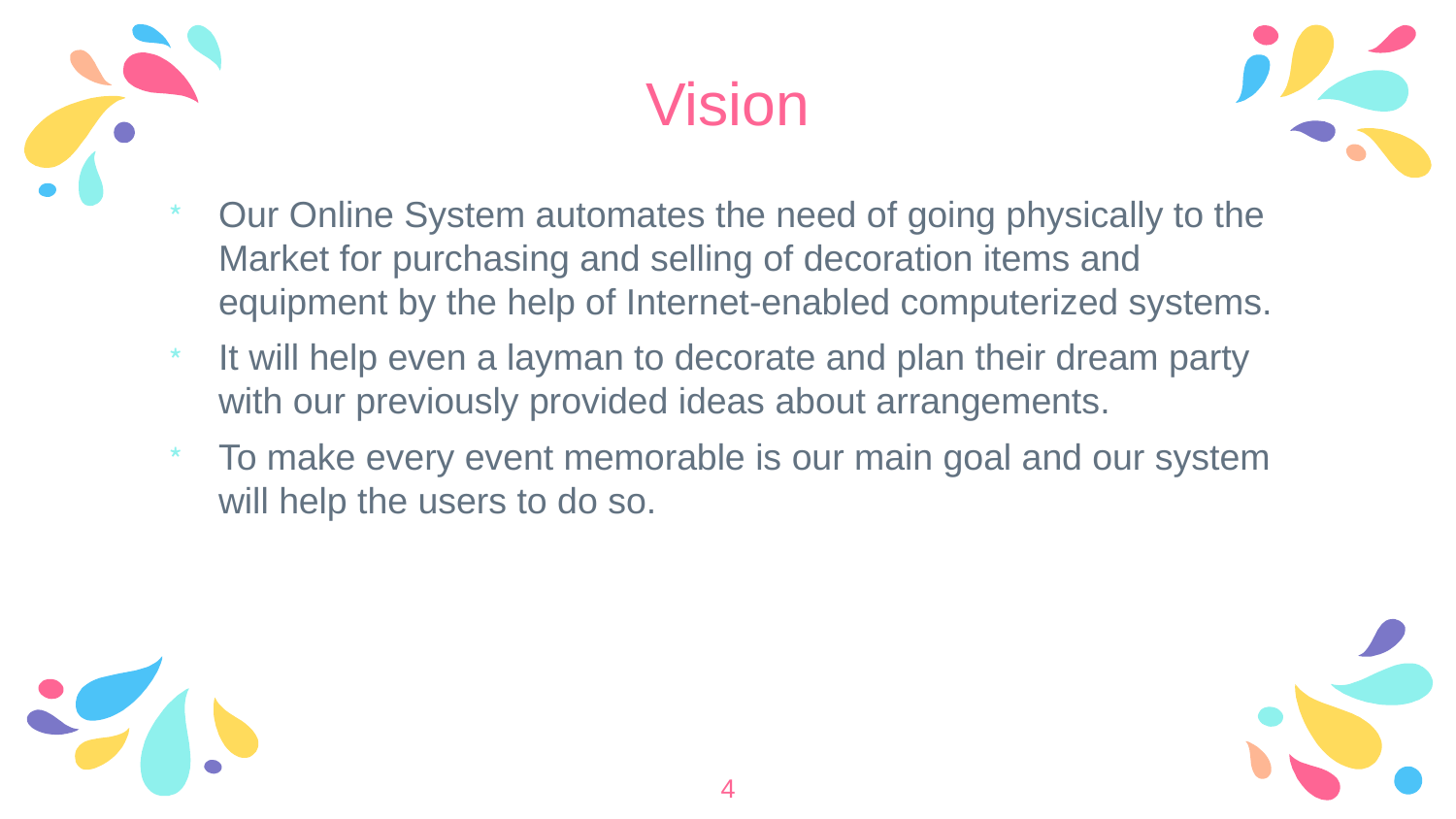

# Vision
Our Online System automates the need of going physically to the Market for purchasing and selling of decoration items and equipment by the help of Internet-enabled computerized systems.
It will help even a layman to decorate and plan their dream party with our previously provided ideas about arrangements.
To make every event memorable is our main goal and our system will help the users to do so.
4